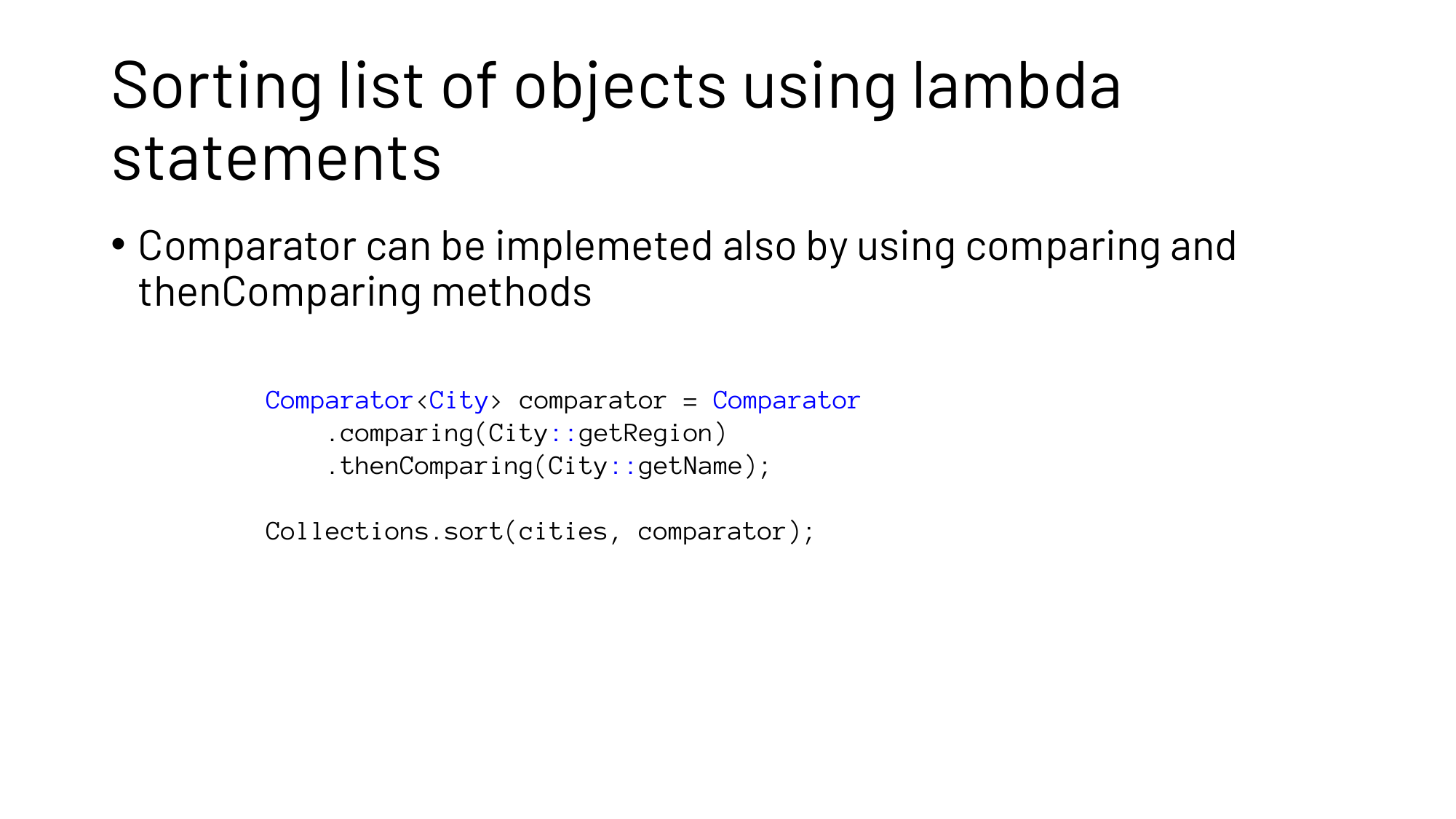

# Sorting list of objects using lambda statements
Comparator can be implemeted also by using comparing and thenComparing methods
            Comparator<City> comparator = Comparator
                .comparing(City::getRegion)
                .thenComparing(City::getName);
            Collections.sort(cities, comparator);